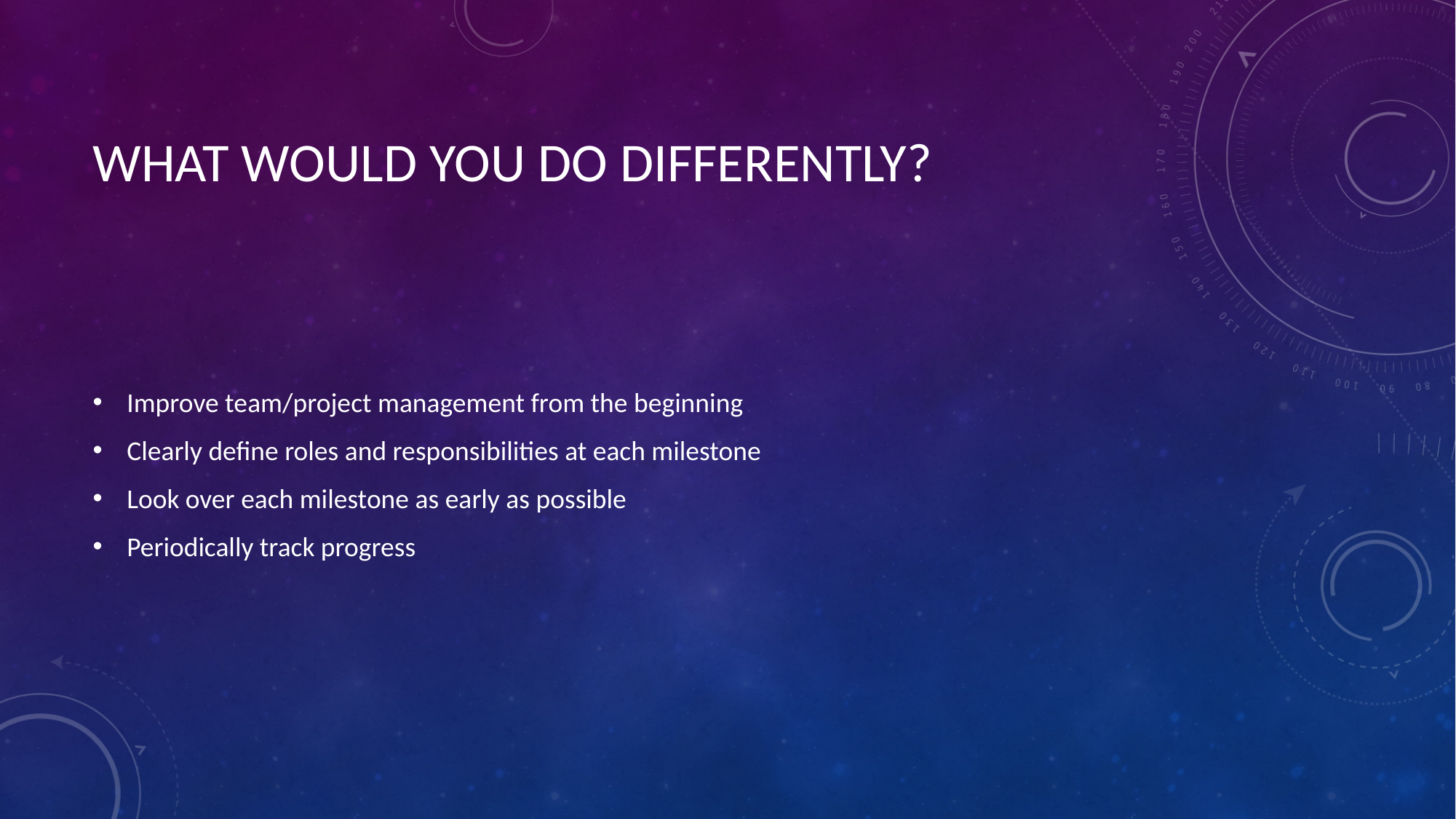

# What would you do differently?
Improve team/project management from the beginning
Clearly define roles and responsibilities at each milestone
Look over each milestone as early as possible
Periodically track progress